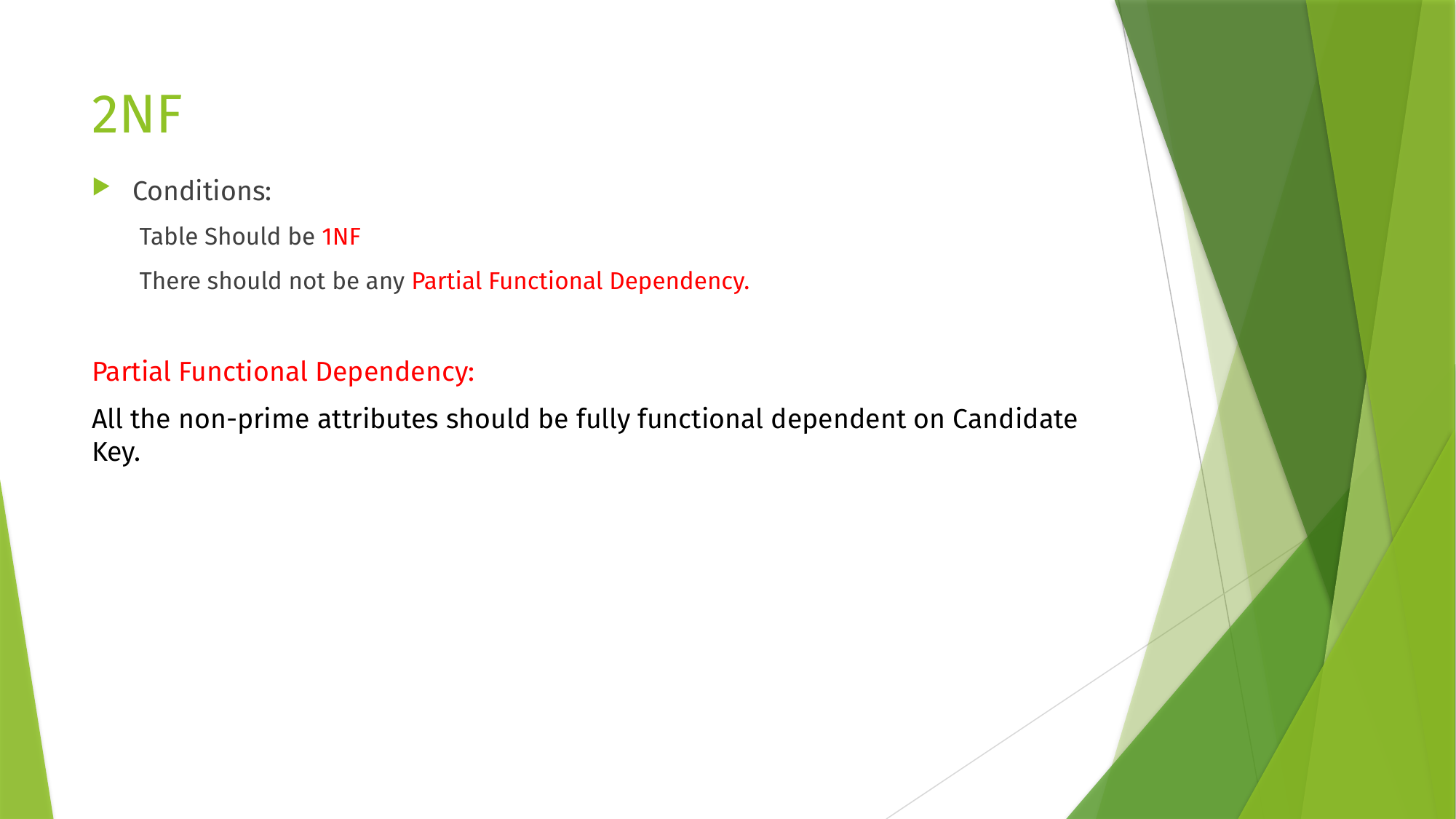

# 2NF
Conditions:
Table Should be 1NF
There should not be any Partial Functional Dependency.

Partial Functional Dependency:
All the non-prime attributes should be fully functional dependent on Candidate Key.